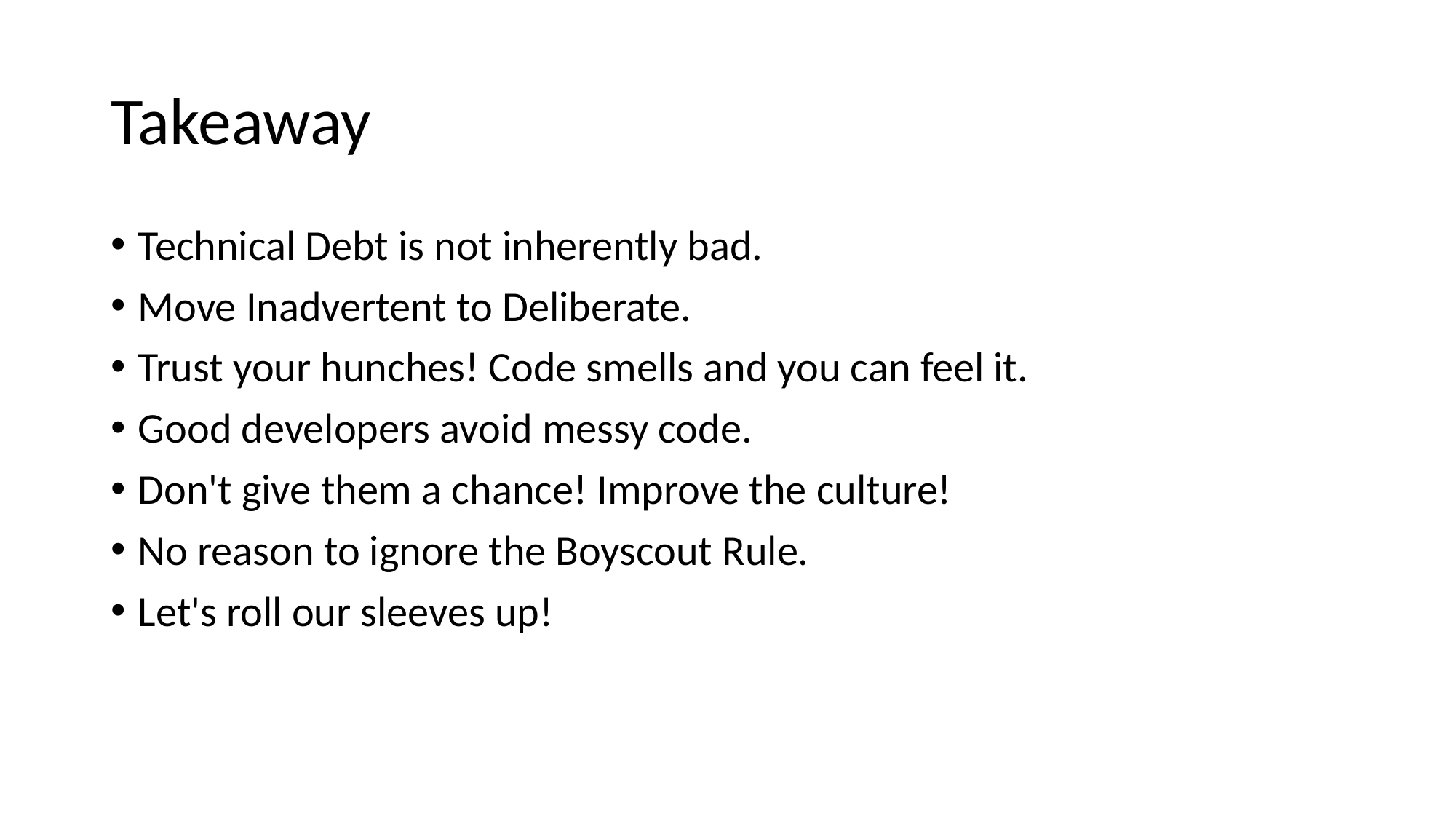

# Takeaway
Technical Debt is not inherently bad.
Move Inadvertent to Deliberate.
Trust your hunches! Code smells and you can feel it.
Good developers avoid messy code.
Don't give them a chance! Improve the culture!
No reason to ignore the Boyscout Rule.
Let's roll our sleeves up!